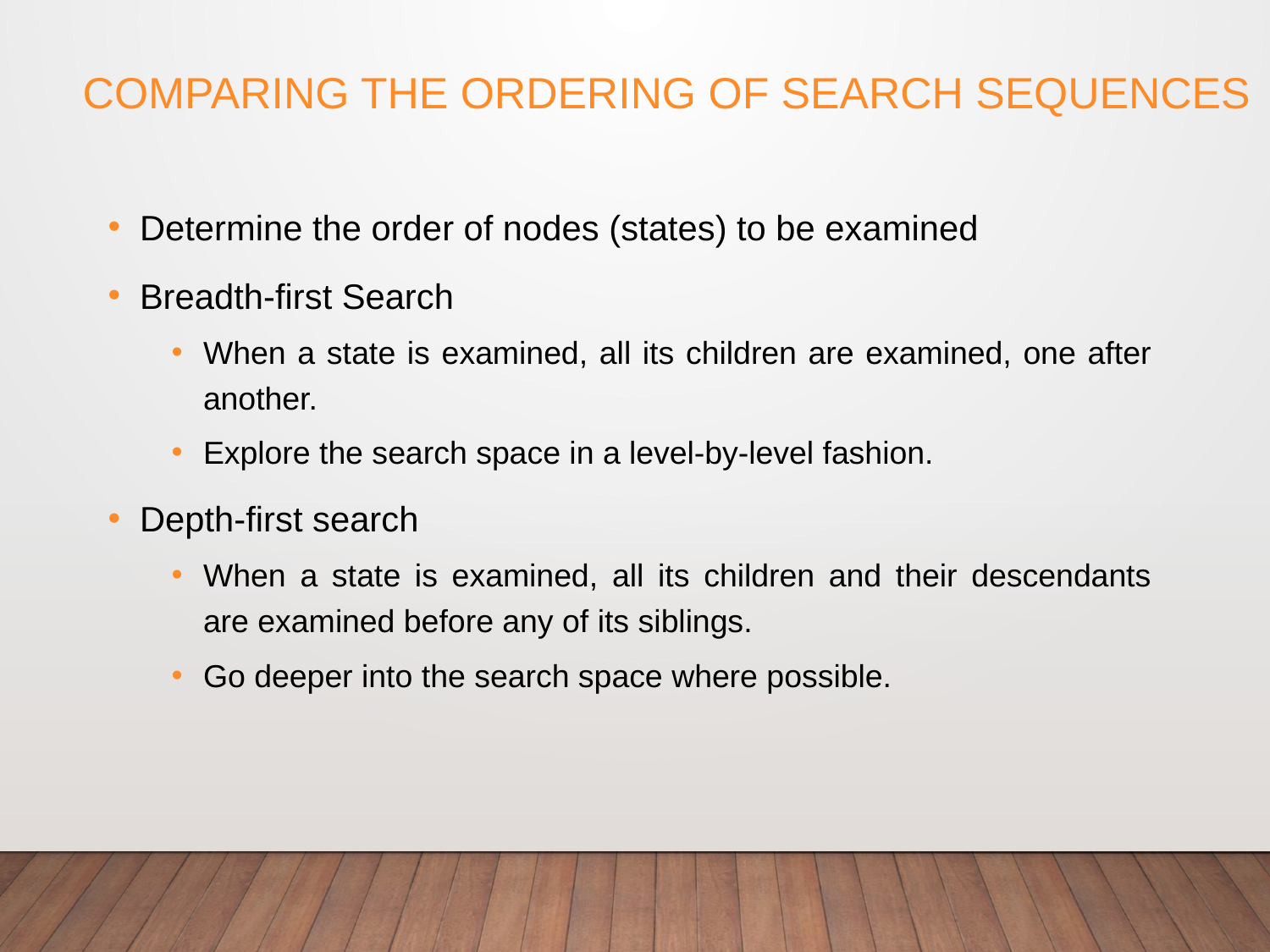

# Comparing the ordering of search sequences
Determine the order of nodes (states) to be examined
Breadth-first Search
When a state is examined, all its children are examined, one after another.
Explore the search space in a level-by-level fashion.
Depth-first search
When a state is examined, all its children and their descendants are examined before any of its siblings.
Go deeper into the search space where possible.